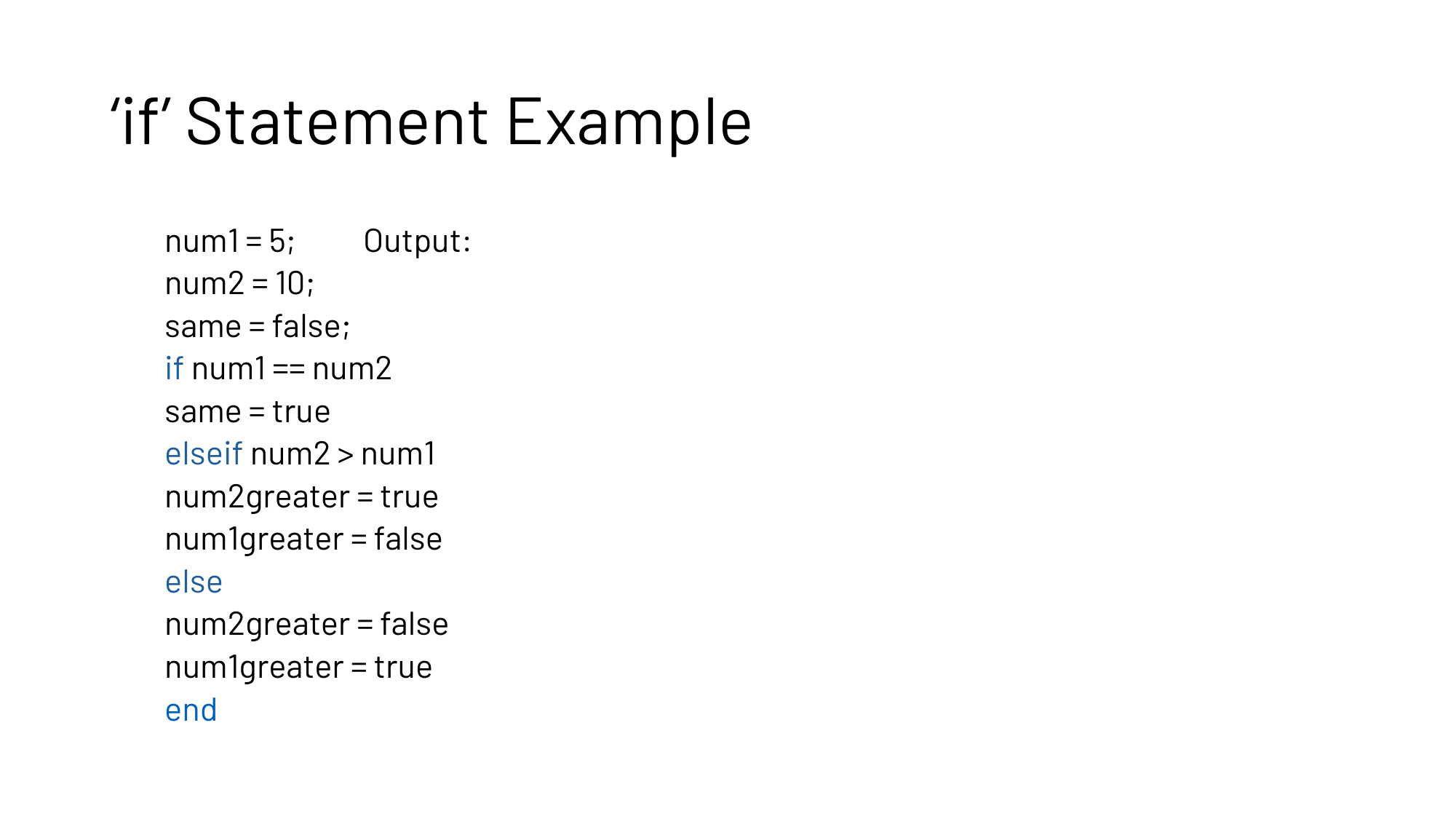

# ‘if’ Statement Example
num1 = 5;						Output:
num2 = 10;
same = false;
if num1 == num2
	same = true
elseif num2 > num1
	num2greater = true
	num1greater = false
else
	num2greater = false
	num1greater = true
end